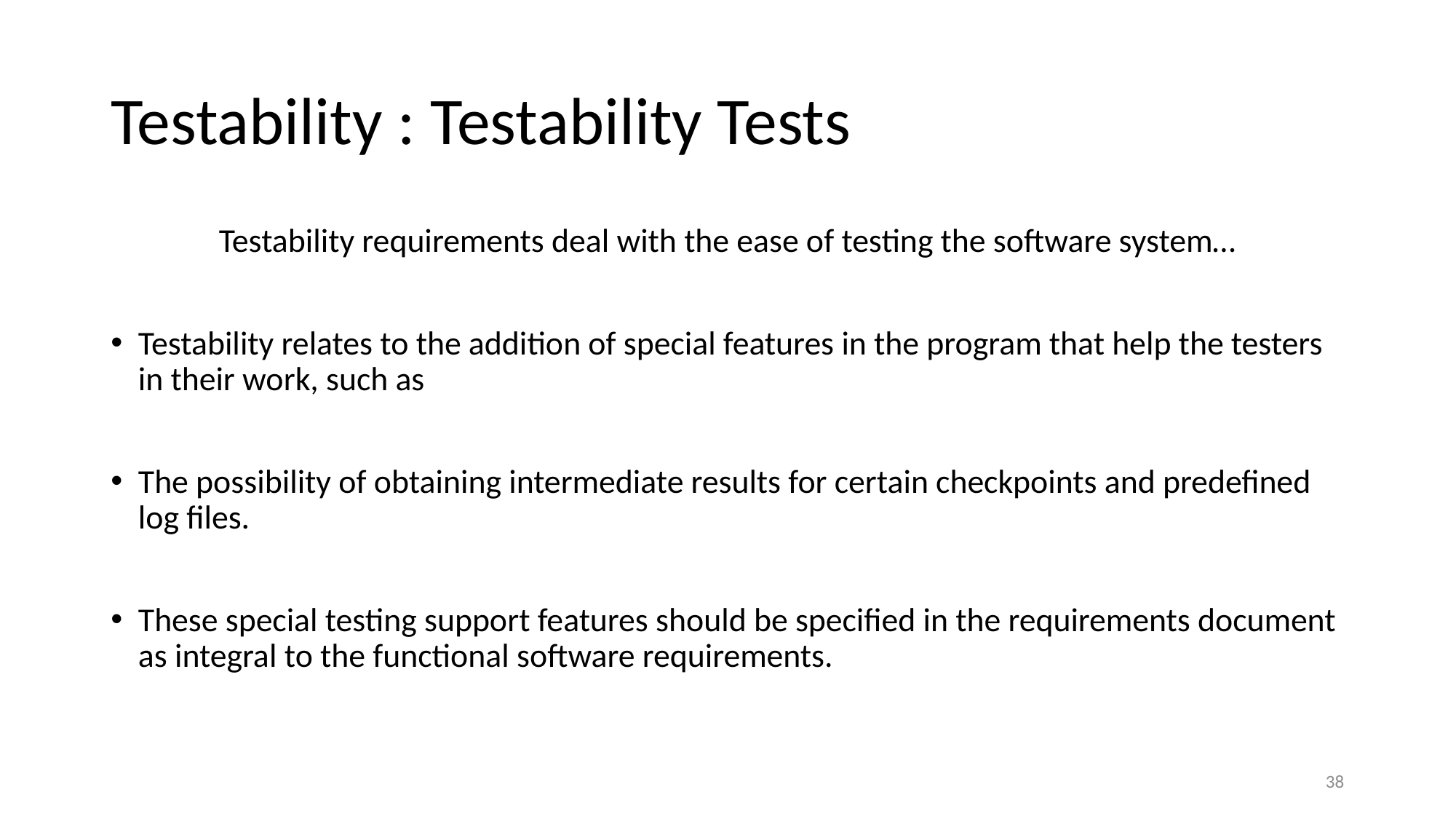

# Testability : Testability Tests
Testability requirements deal with the ease of testing the software system…

Testability relates to the addition of special features in the program that help the testers in their work, such as

The possibility of obtaining intermediate results for certain checkpoints and predefined log files.

These special testing support features should be specified in the requirements document as integral to the functional software requirements.
38